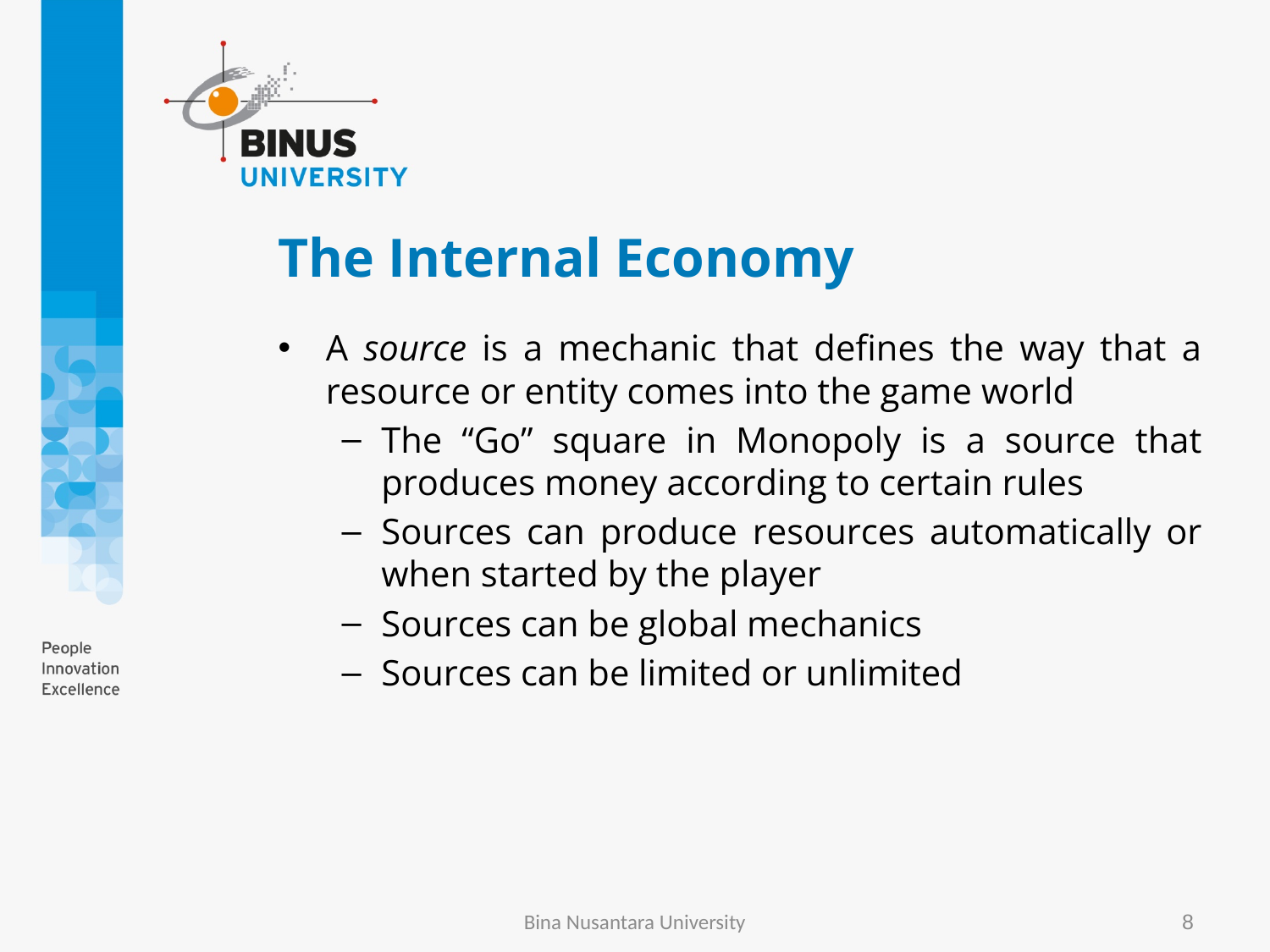

# The Internal Economy
A source is a mechanic that defines the way that a resource or entity comes into the game world
The “Go” square in Monopoly is a source that produces money according to certain rules
Sources can produce resources automatically or when started by the player
Sources can be global mechanics
Sources can be limited or unlimited

Bina Nusantara University
8